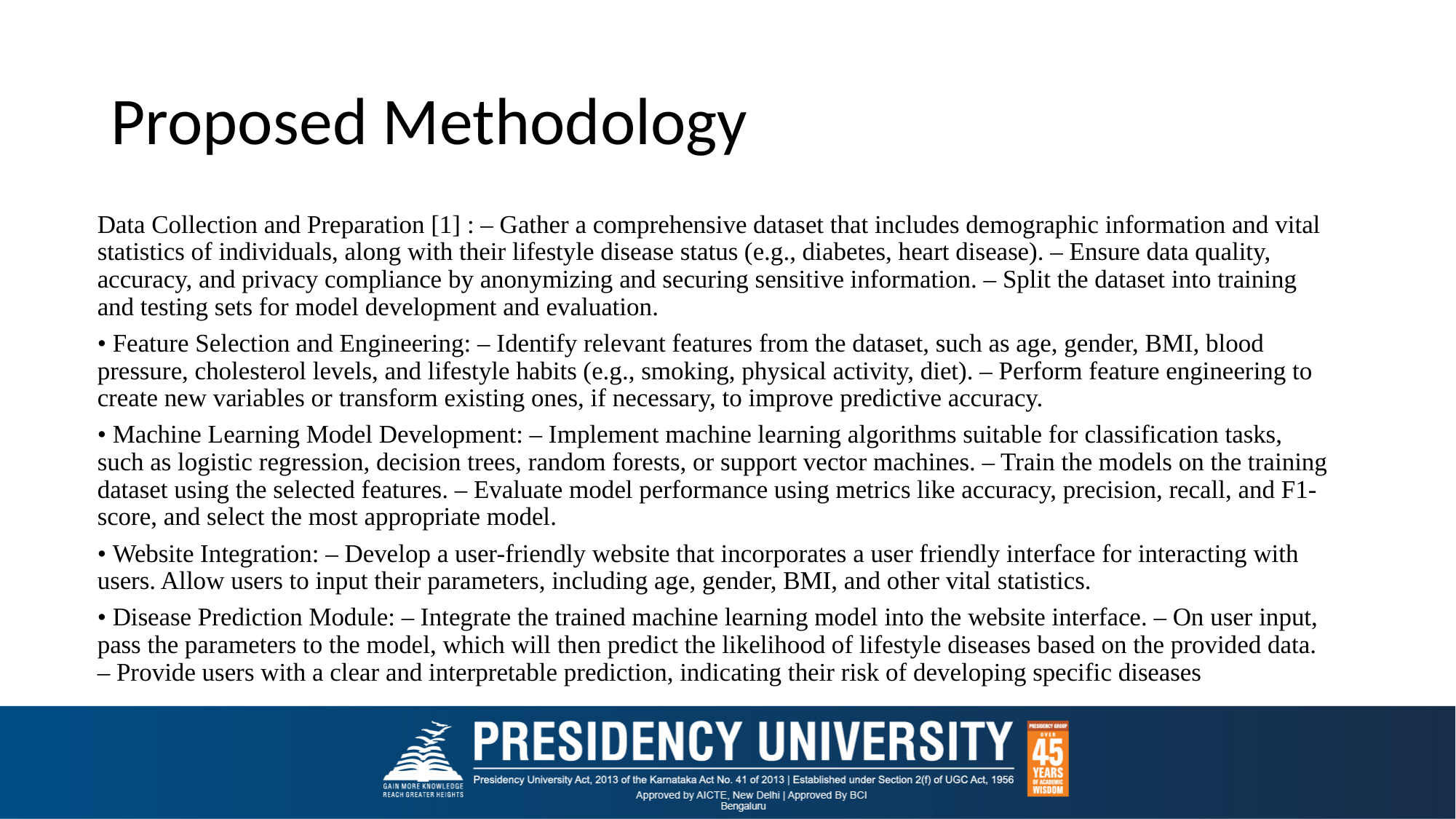

# Proposed Methodology
Data Collection and Preparation [1] : – Gather a comprehensive dataset that includes demographic information and vital statistics of individuals, along with their lifestyle disease status (e.g., diabetes, heart disease). – Ensure data quality, accuracy, and privacy compliance by anonymizing and securing sensitive information. – Split the dataset into training and testing sets for model development and evaluation.
• Feature Selection and Engineering: – Identify relevant features from the dataset, such as age, gender, BMI, blood pressure, cholesterol levels, and lifestyle habits (e.g., smoking, physical activity, diet). – Perform feature engineering to create new variables or transform existing ones, if necessary, to improve predictive accuracy.
• Machine Learning Model Development: – Implement machine learning algorithms suitable for classification tasks, such as logistic regression, decision trees, random forests, or support vector machines. – Train the models on the training dataset using the selected features. – Evaluate model performance using metrics like accuracy, precision, recall, and F1-score, and select the most appropriate model.
• Website Integration: – Develop a user-friendly website that incorporates a user friendly interface for interacting with users. Allow users to input their parameters, including age, gender, BMI, and other vital statistics.
• Disease Prediction Module: – Integrate the trained machine learning model into the website interface. – On user input, pass the parameters to the model, which will then predict the likelihood of lifestyle diseases based on the provided data. – Provide users with a clear and interpretable prediction, indicating their risk of developing specific diseases